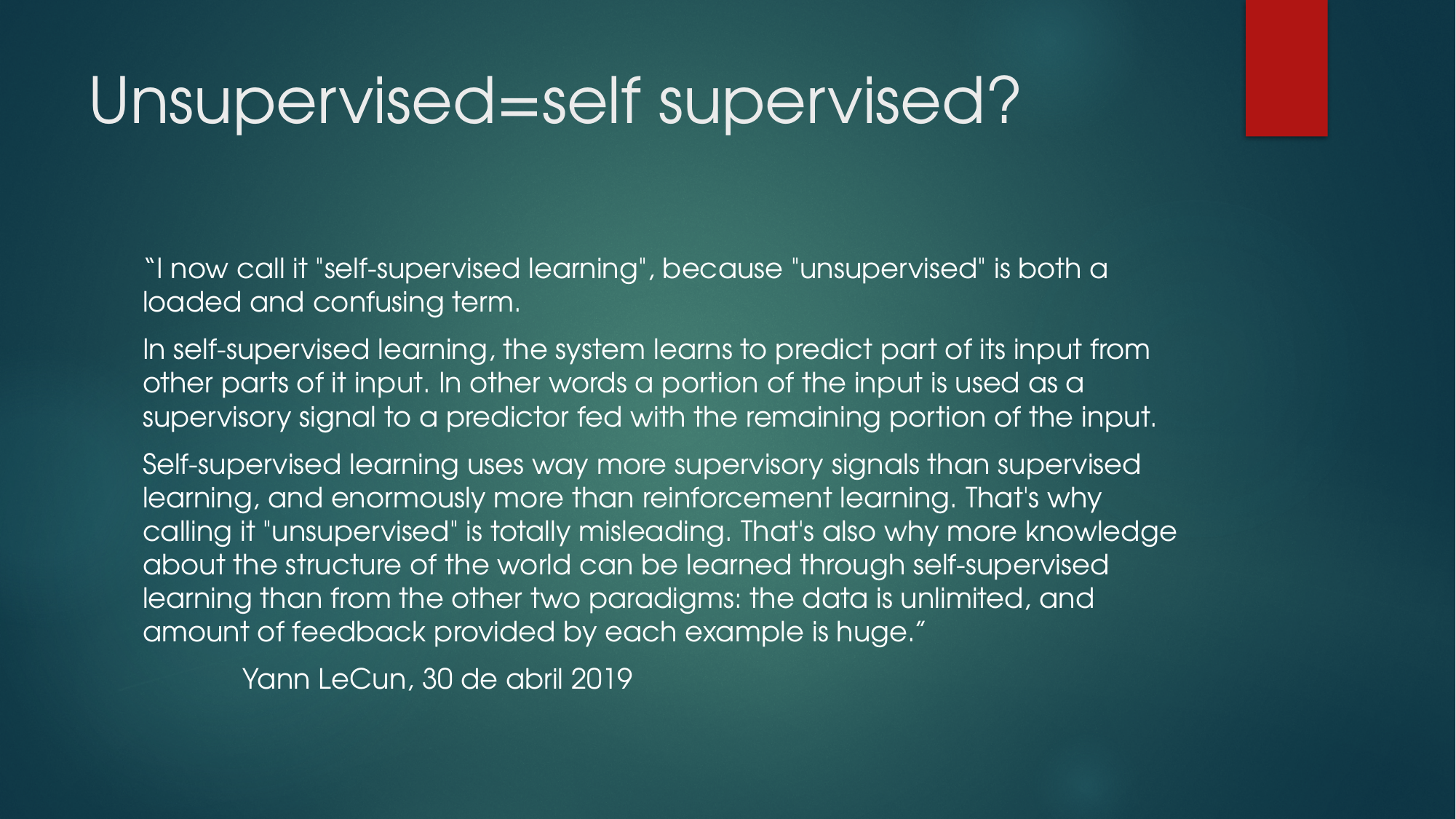

# Unsupervised=self supervised?
“I now call it "self-supervised learning", because "unsupervised" is both a loaded and confusing term.
In self-supervised learning, the system learns to predict part of its input from other parts of it input. In other words a portion of the input is used as a supervisory signal to a predictor fed with the remaining portion of the input.
Self-supervised learning uses way more supervisory signals than supervised learning, and enormously more than reinforcement learning. That's why calling it "unsupervised" is totally misleading. That's also why more knowledge about the structure of the world can be learned through self-supervised learning than from the other two paradigms: the data is unlimited, and amount of feedback provided by each example is huge.”
										Yann LeCun, 30 de abril 2019